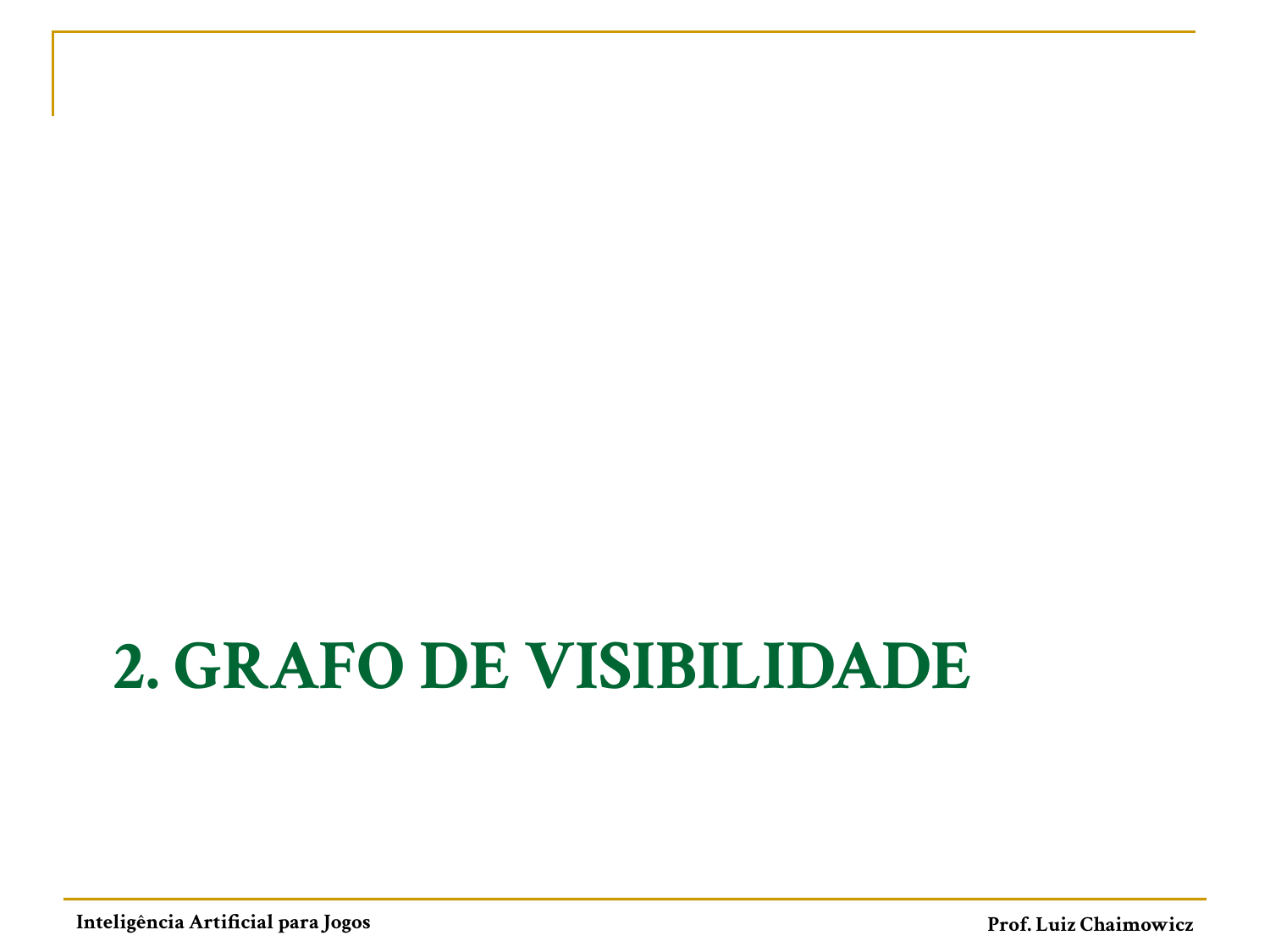

# 2. Grafo de Visibilidade
Inteligência Artificial para Jogos